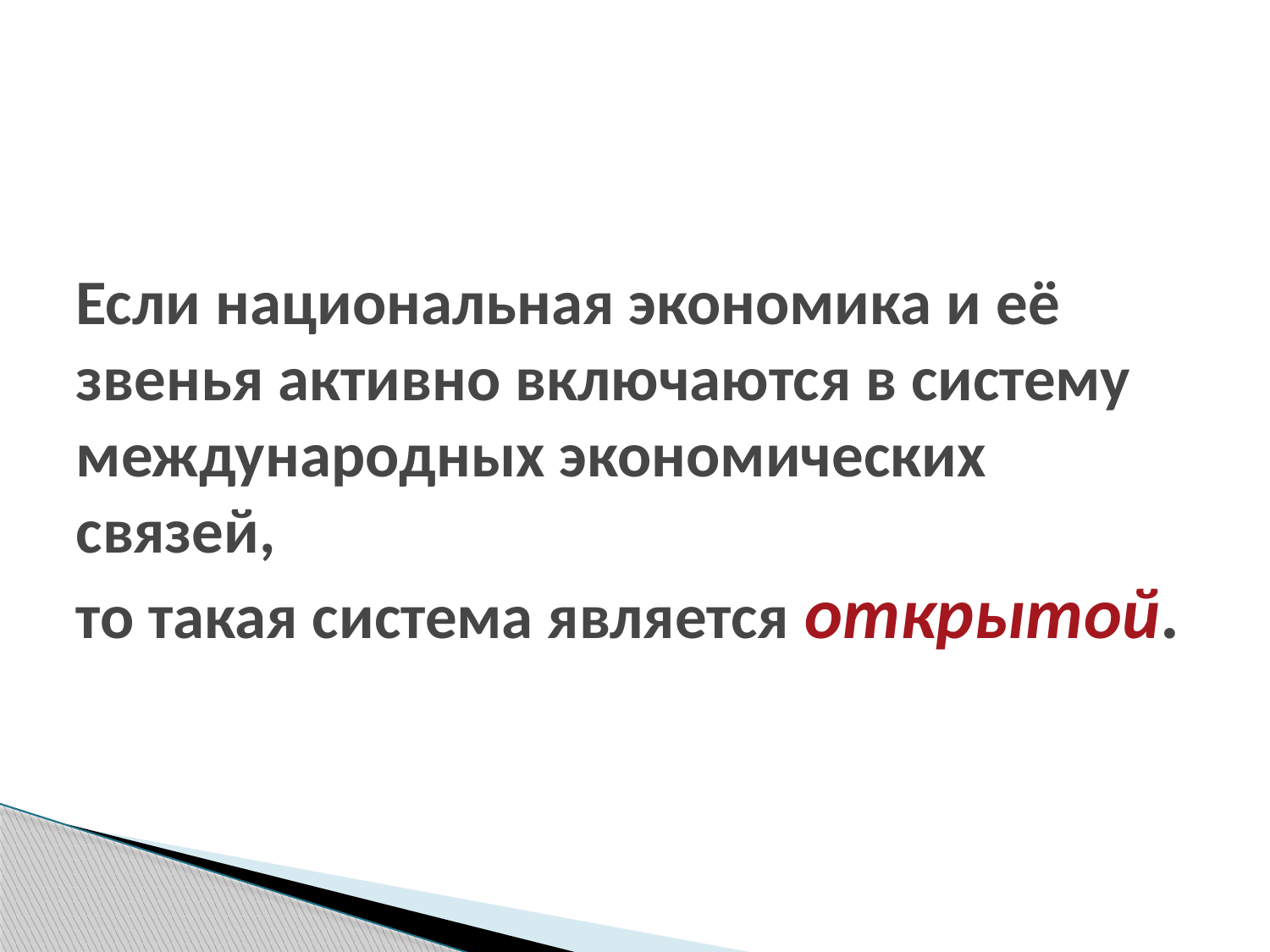

# Если национальная экономика и её звенья активно включаются в систему международных экономических связей, то такая система является открытой.